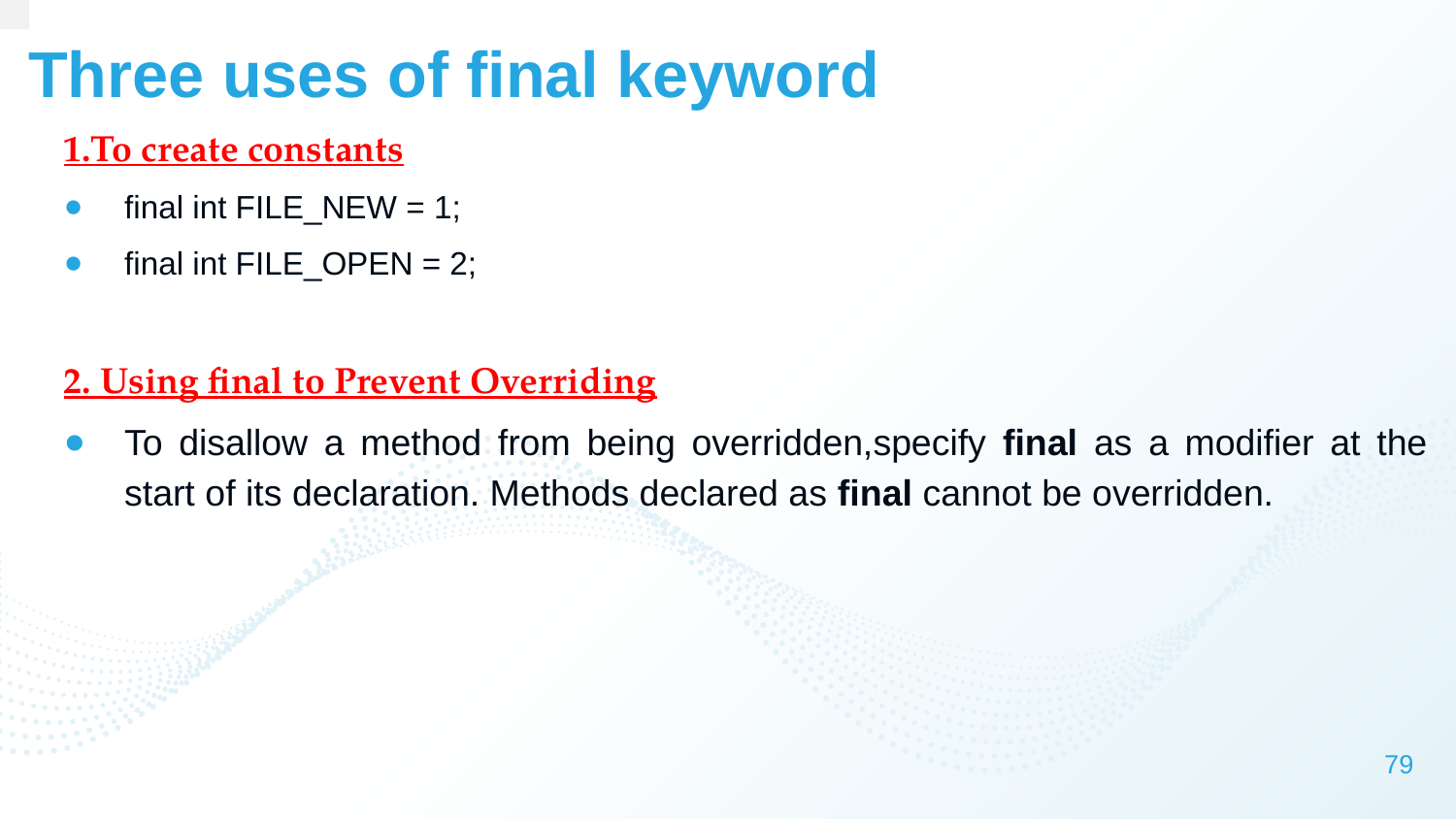

# Three uses of final keyword
1.To create constants
final int FILE_NEW = 1;
final int FILE_OPEN = 2;

2. Using final to Prevent Overriding
To disallow a method from being overridden,specify final as a modifier at the start of its declaration. Methods declared as final cannot be overridden.

79